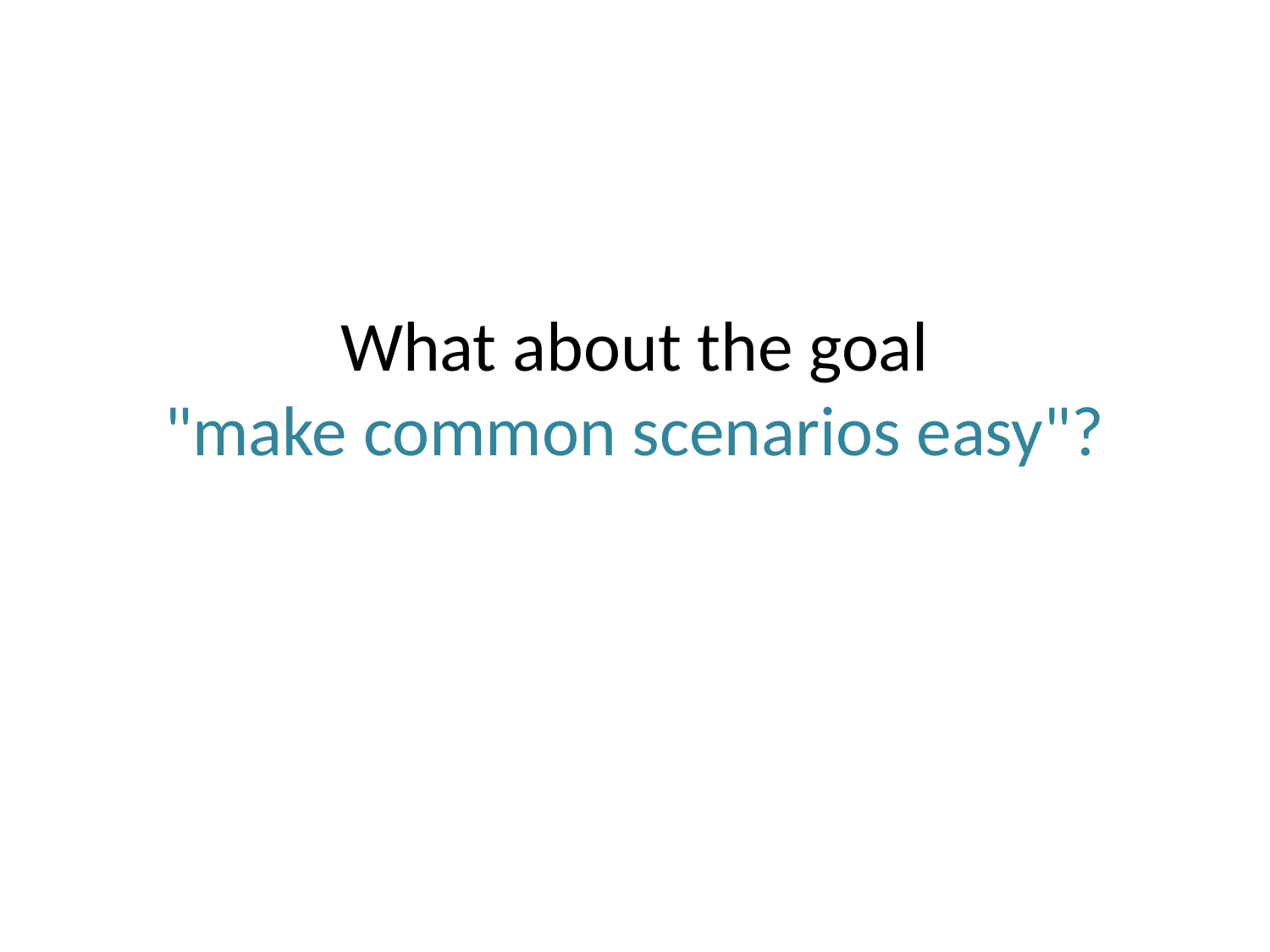

# What about the goal "make common scenarios easy"?